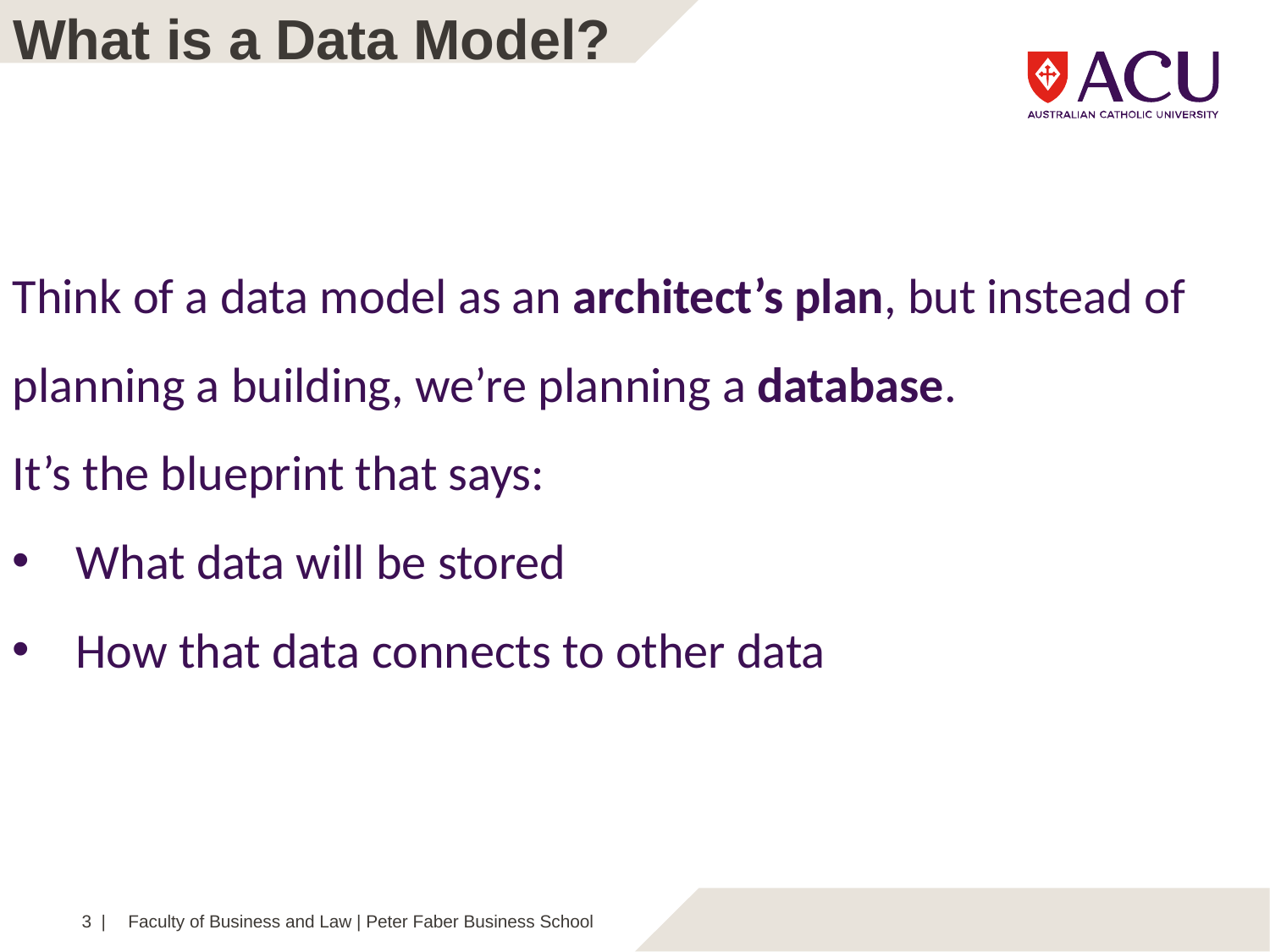

What is a Data Model?
Think of a data model as an architect’s plan, but instead of planning a building, we’re planning a database.
It’s the blueprint that says:
What data will be stored
How that data connects to other data
3  |
Faculty of Business and Law | Peter Faber Business School